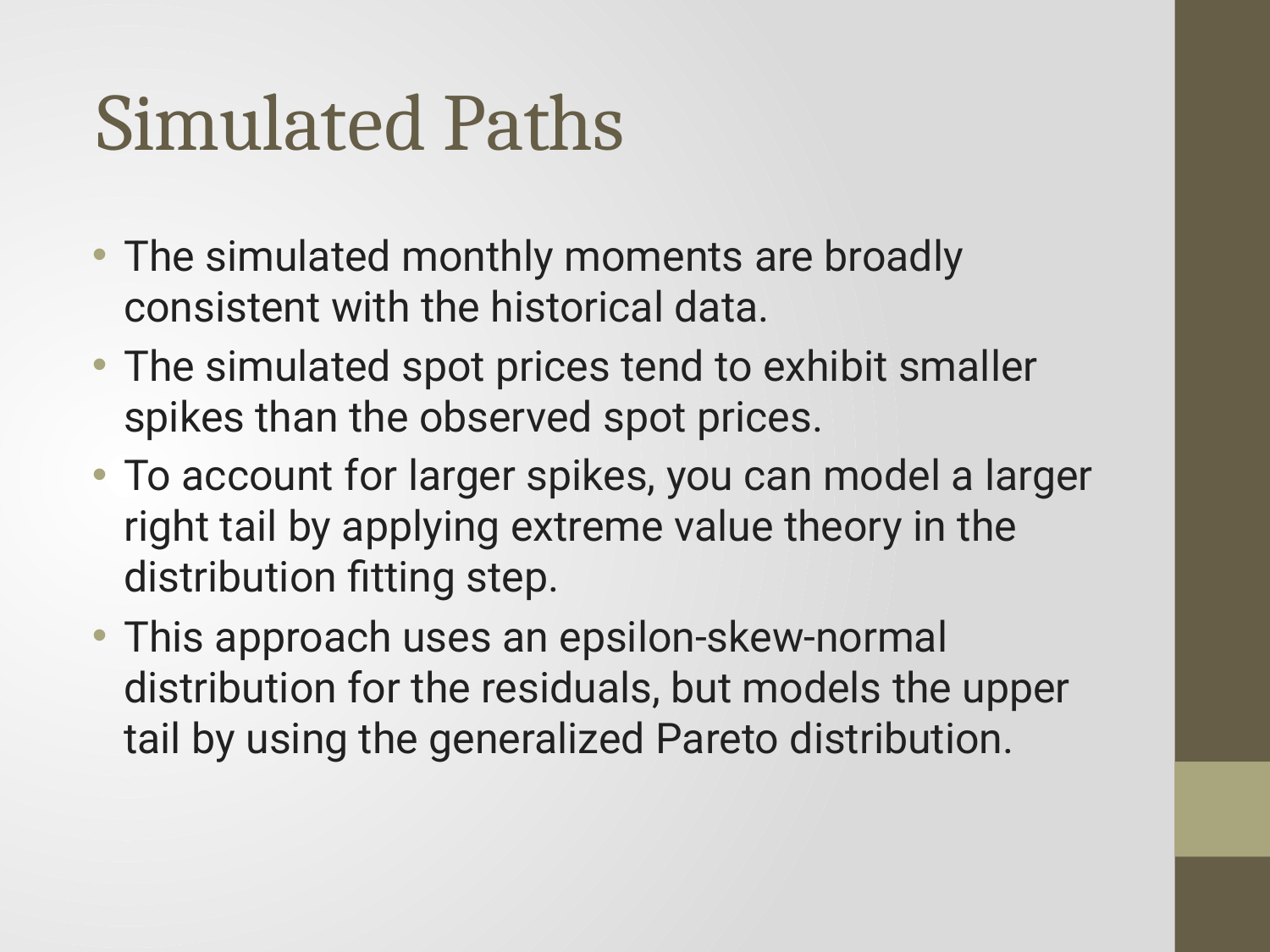

# Simulated Paths
The simulated monthly moments are broadly consistent with the historical data.
The simulated spot prices tend to exhibit smaller spikes than the observed spot prices.
To account for larger spikes, you can model a larger right tail by applying extreme value theory in the distribution fitting step.
This approach uses an epsilon-skew-normal distribution for the residuals, but models the upper tail by using the generalized Pareto distribution.